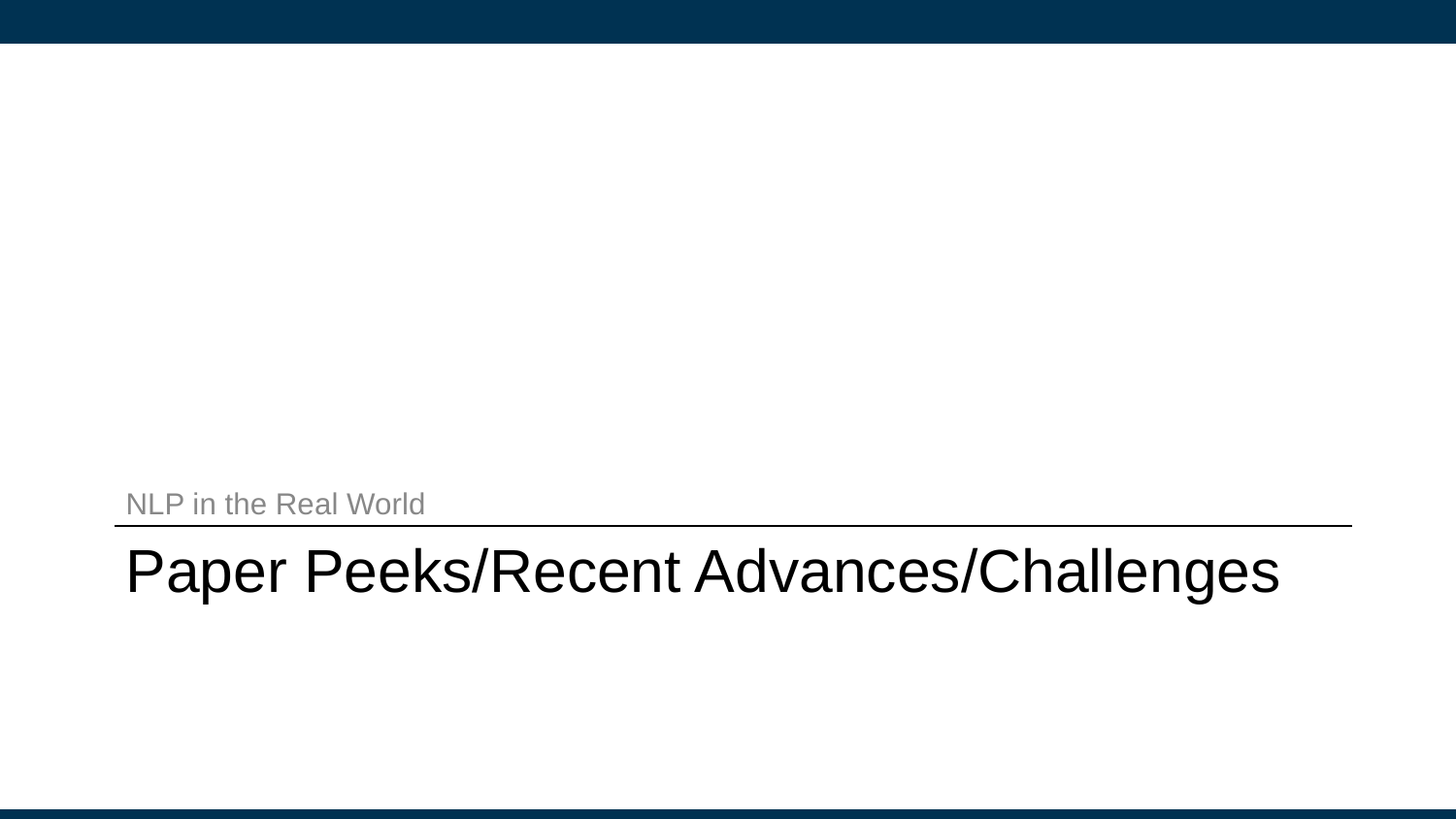

NLP in the Real World
# Paper Peeks/Recent Advances/Challenges